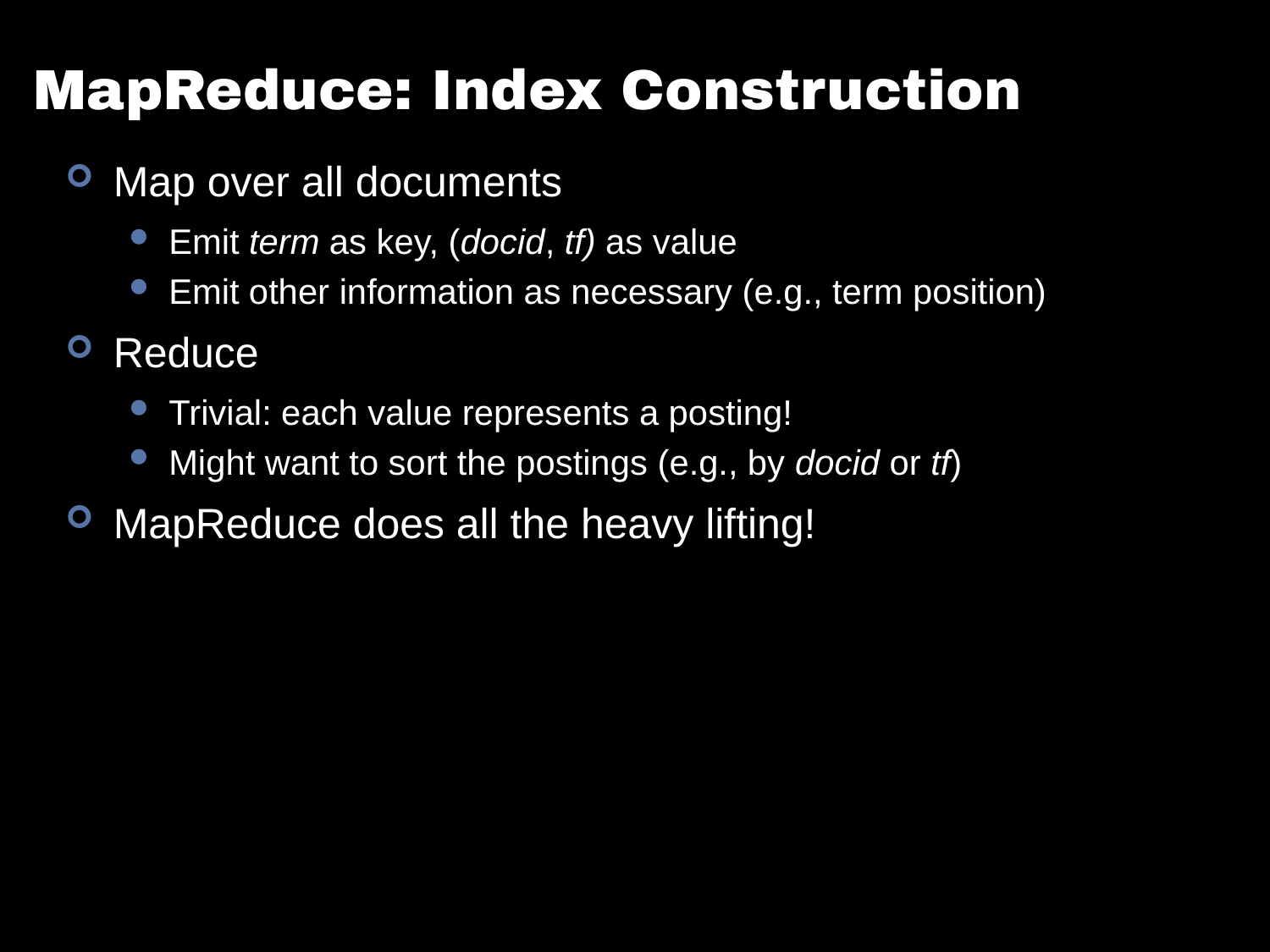

# MapReduce: Index Construction
Map over all documents
Emit term as key, (docid, tf) as value
Emit other information as necessary (e.g., term position)
Reduce
Trivial: each value represents a posting!
Might want to sort the postings (e.g., by docid or tf)
MapReduce does all the heavy lifting!